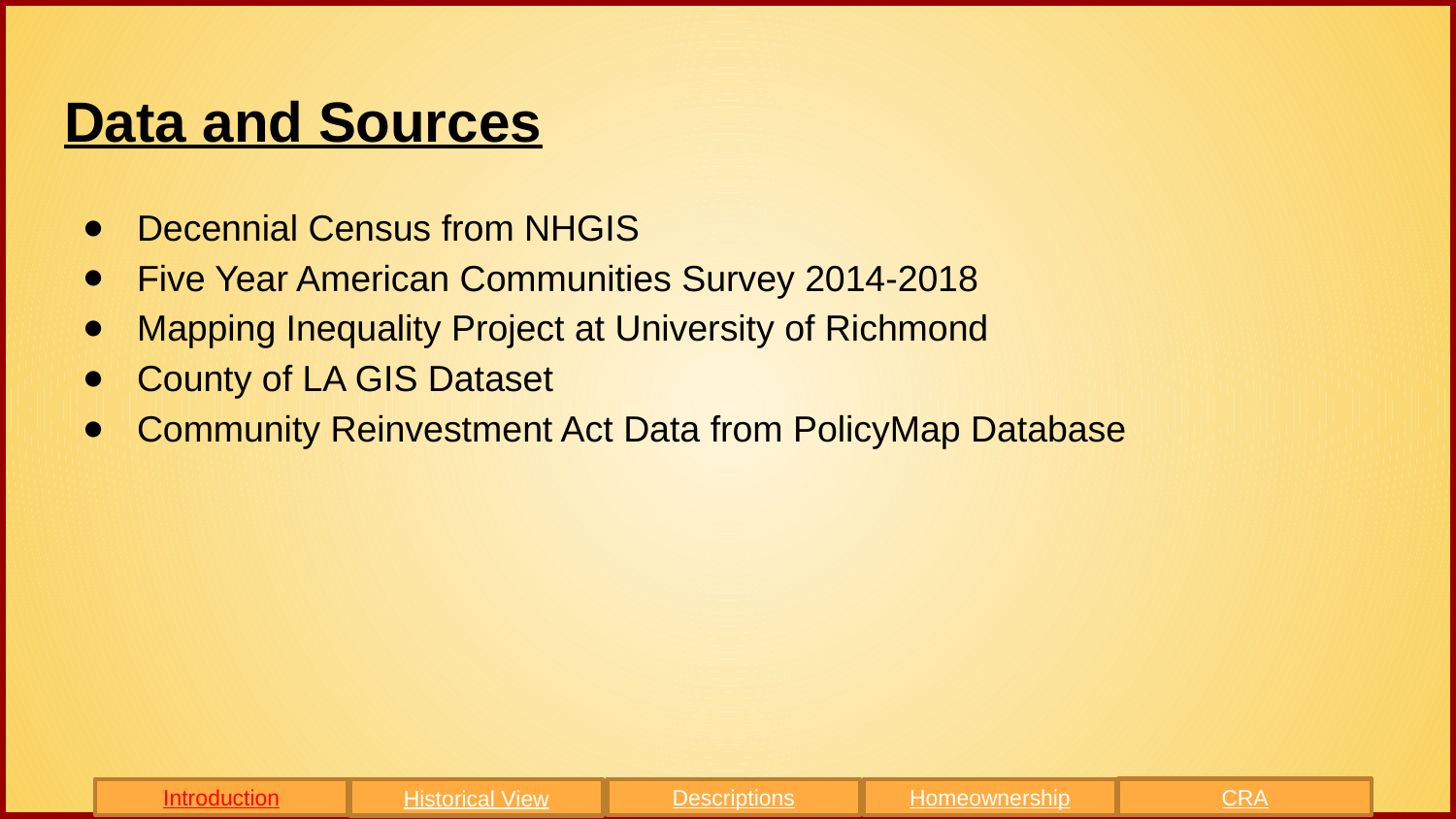

# Data and Sources
Decennial Census from NHGIS
Five Year American Communities Survey 2014-2018
Mapping Inequality Project at University of Richmond
County of LA GIS Dataset
Community Reinvestment Act Data from PolicyMap Database
CRA
Introduction
Descriptions
Homeownership
Historical View